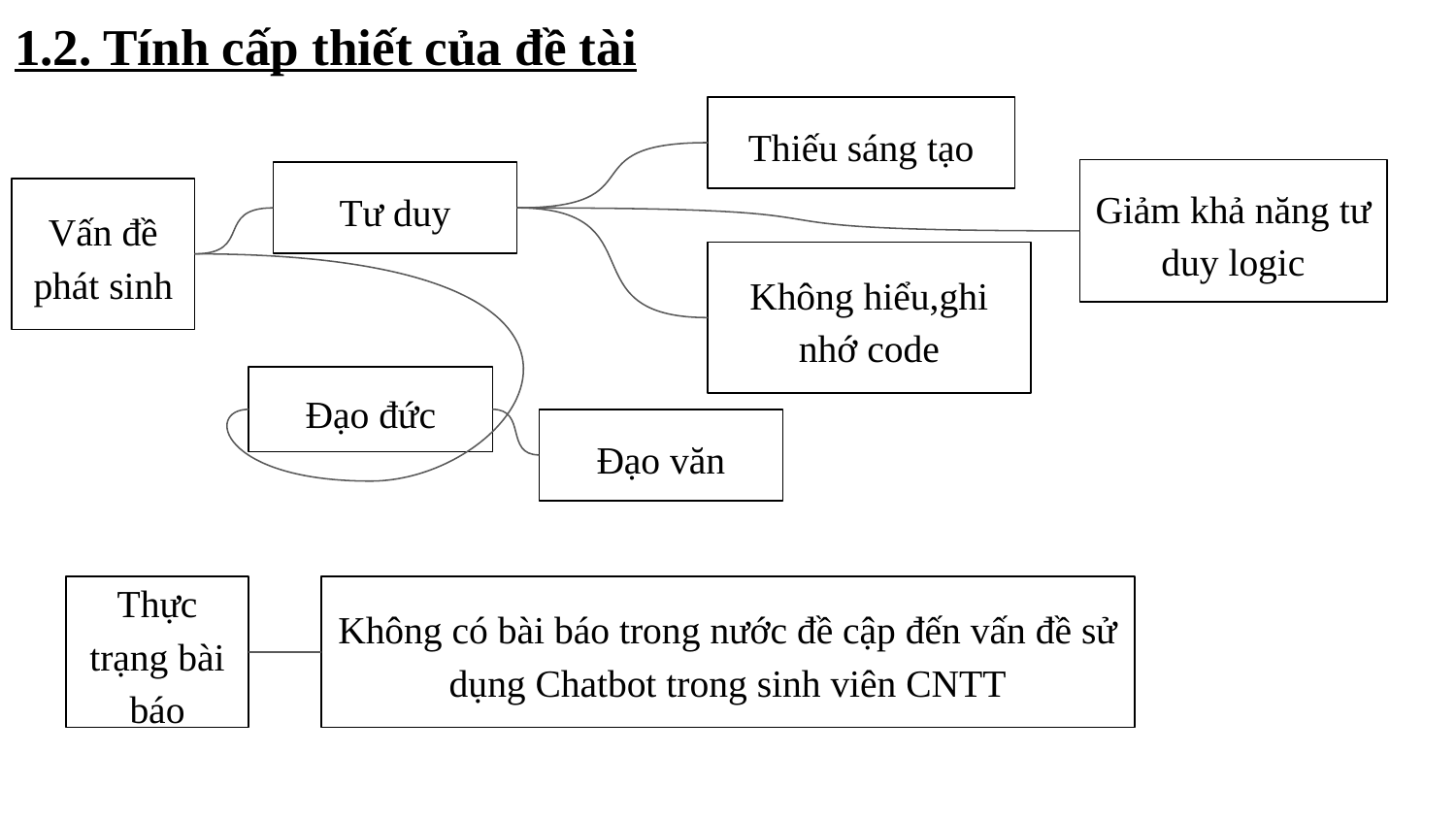

# 1.2. Tính cấp thiết của đề tài
Thiếu sáng tạo
Giảm khả năng tư duy logic
Tư duy
Vấn đề phát sinh
Không hiểu,ghi nhớ code
Đạo đức
Đạo văn
Thực trạng bài báo
Không có bài báo trong nước đề cập đến vấn đề sử dụng Chatbot trong sinh viên CNTT